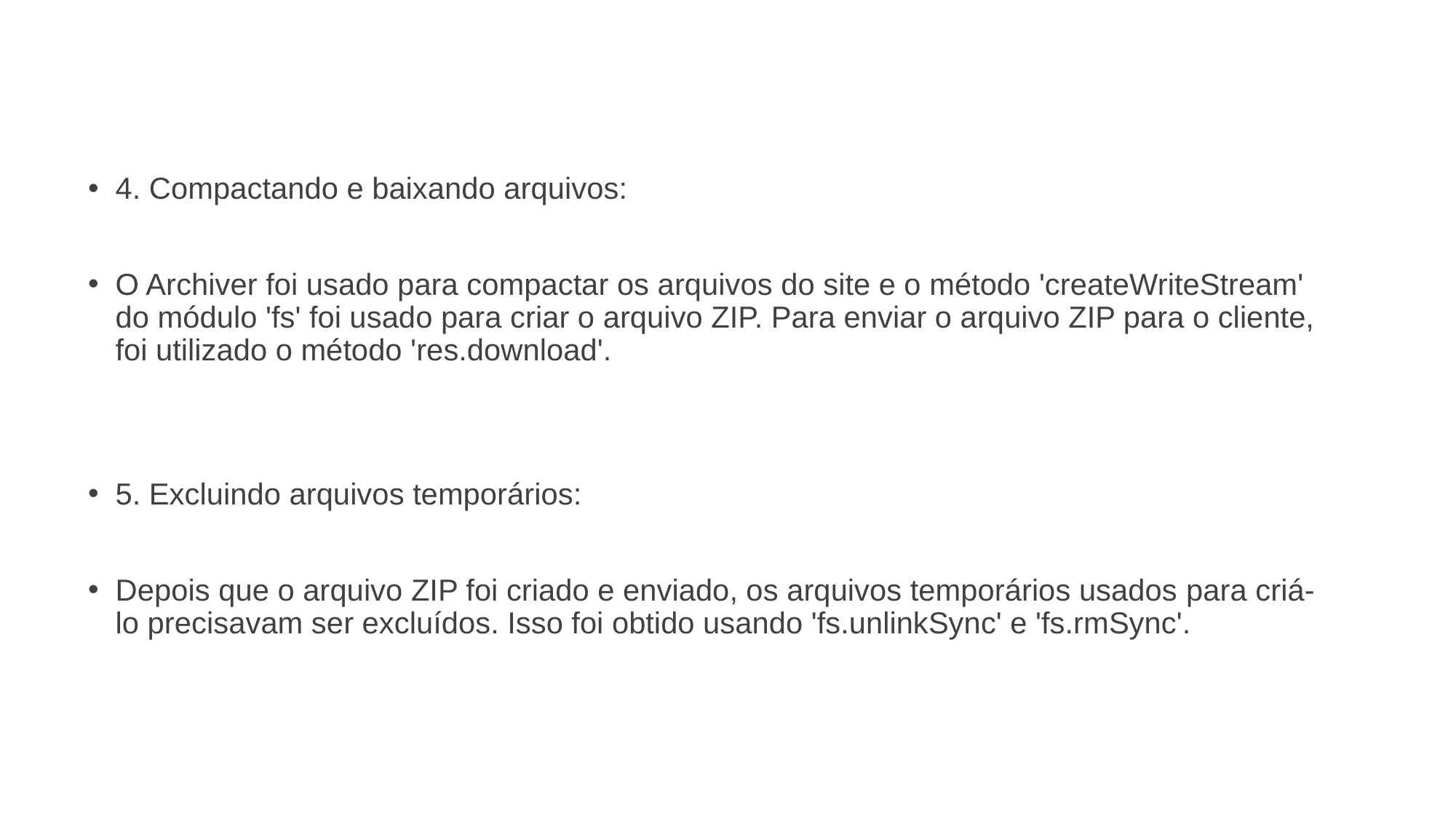

4. Compactando e baixando arquivos:

O Archiver foi usado para compactar os arquivos do site e o método 'createWriteStream' do módulo 'fs' foi usado para criar o arquivo ZIP. Para enviar o arquivo ZIP para o cliente, foi utilizado o método 'res.download'.

5. Excluindo arquivos temporários:

Depois que o arquivo ZIP foi criado e enviado, os arquivos temporários usados ​​para criá-lo precisavam ser excluídos. Isso foi obtido usando 'fs.unlinkSync' e 'fs.rmSync'.